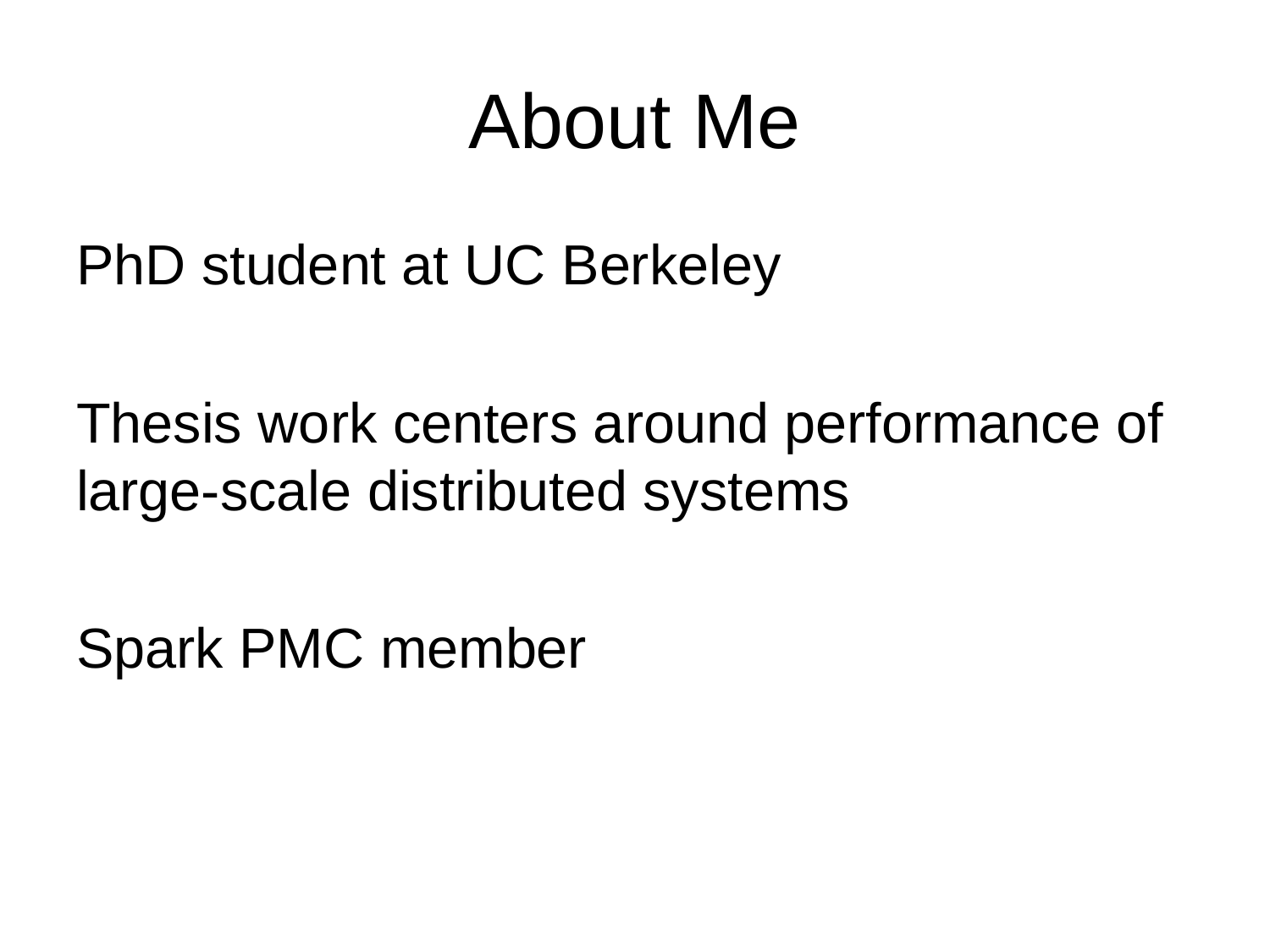

# About Me
PhD student at UC Berkeley

Thesis work centers around performance of large-scale distributed systems

Spark PMC member